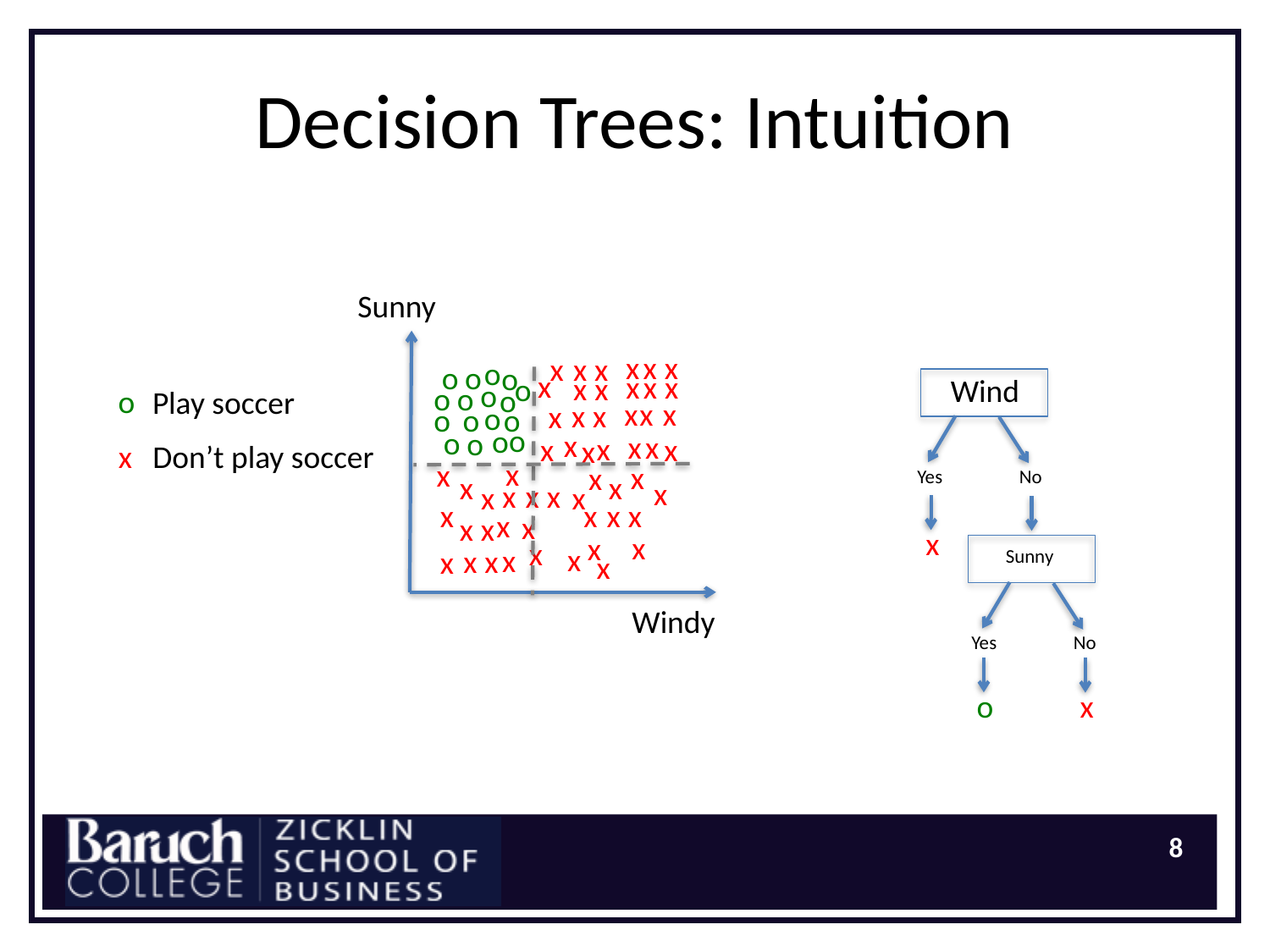

# Decision Trees: Intuition
Sunny
x
x
x
x
x
x
o
o
o
o
x
x
x
x
x
x
o
Wind
o

o
o
o
o
Play soccer
x
x
x
x
x
x
o
o
o
o
o
o
o
o
x
x
x
x
x
x
x
x
Don’t play soccer
x
x
x
x
No
Yes
x
x
x
x
x
x
x
x
x
x
x
x
x
x
x
x
x
x
x
x
x
x

x
x
x
Sunny
x
Windy
No
Yes
o
x
8